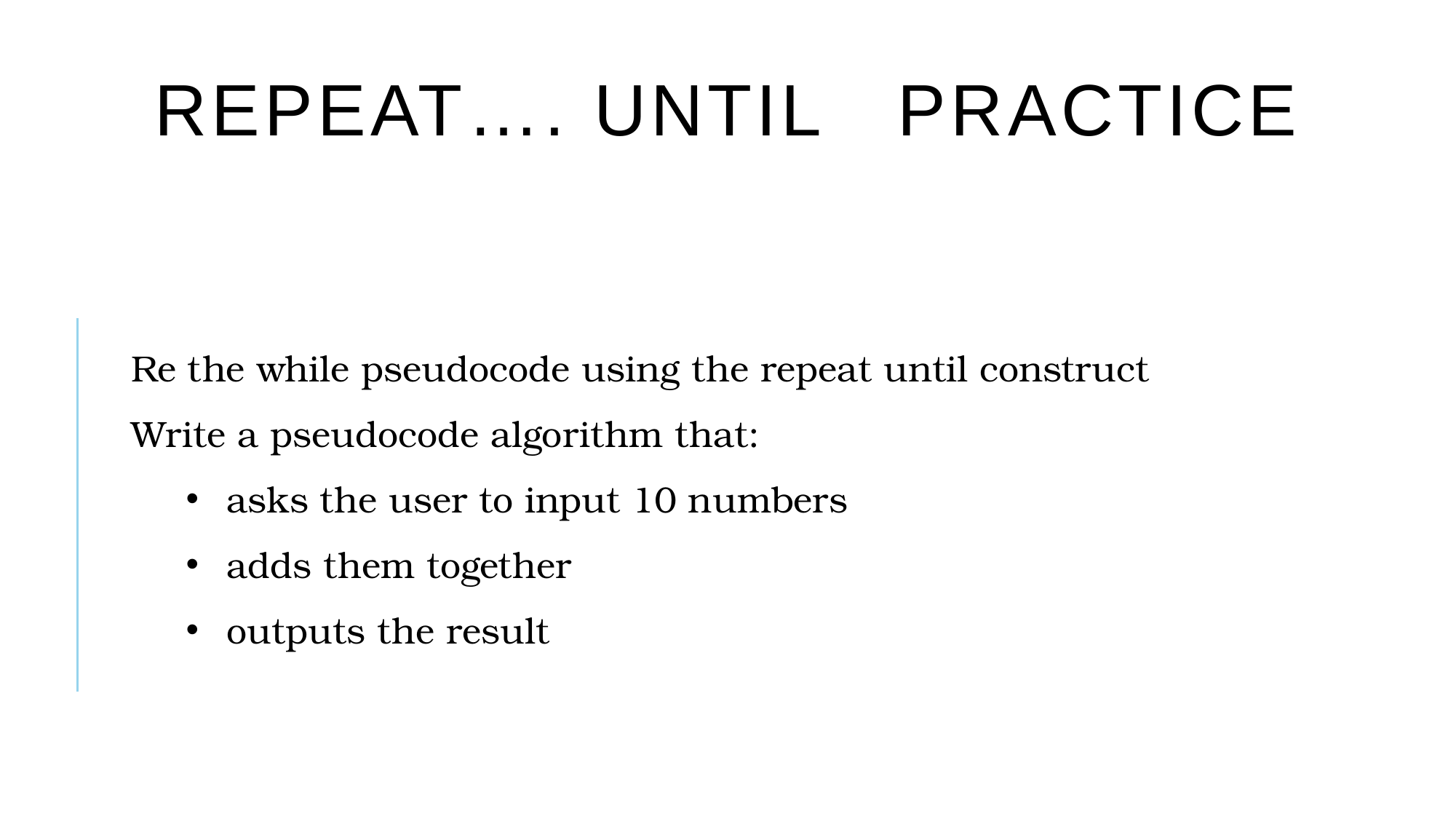

# Repeat…. Until   Practice
Re the while pseudocode using the repeat until construct
Write a pseudocode algorithm that:
asks the user to input 10 numbers
adds them together
outputs the result